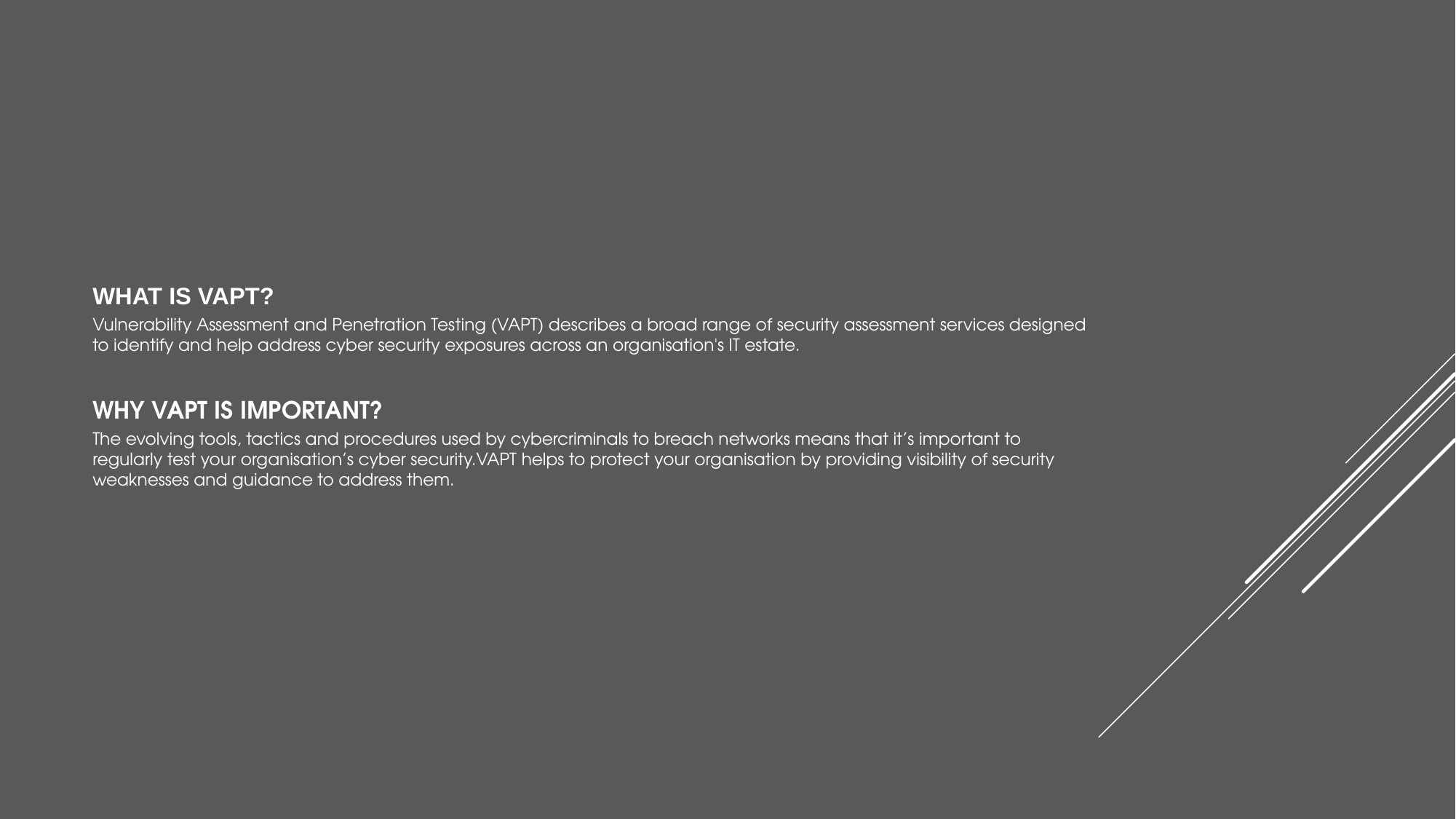

WHAT IS VAPT?
Vulnerability Assessment and Penetration Testing (VAPT) describes a broad range of security assessment services designed to identify and help address cyber security exposures across an organisation's IT estate.

WHY VAPT IS IMPORTANT?
The evolving tools, tactics and procedures used by cybercriminals to breach networks means that it’s important to regularly test your organisation’s cyber security.VAPT helps to protect your organisation by providing visibility of security weaknesses and guidance to address them.